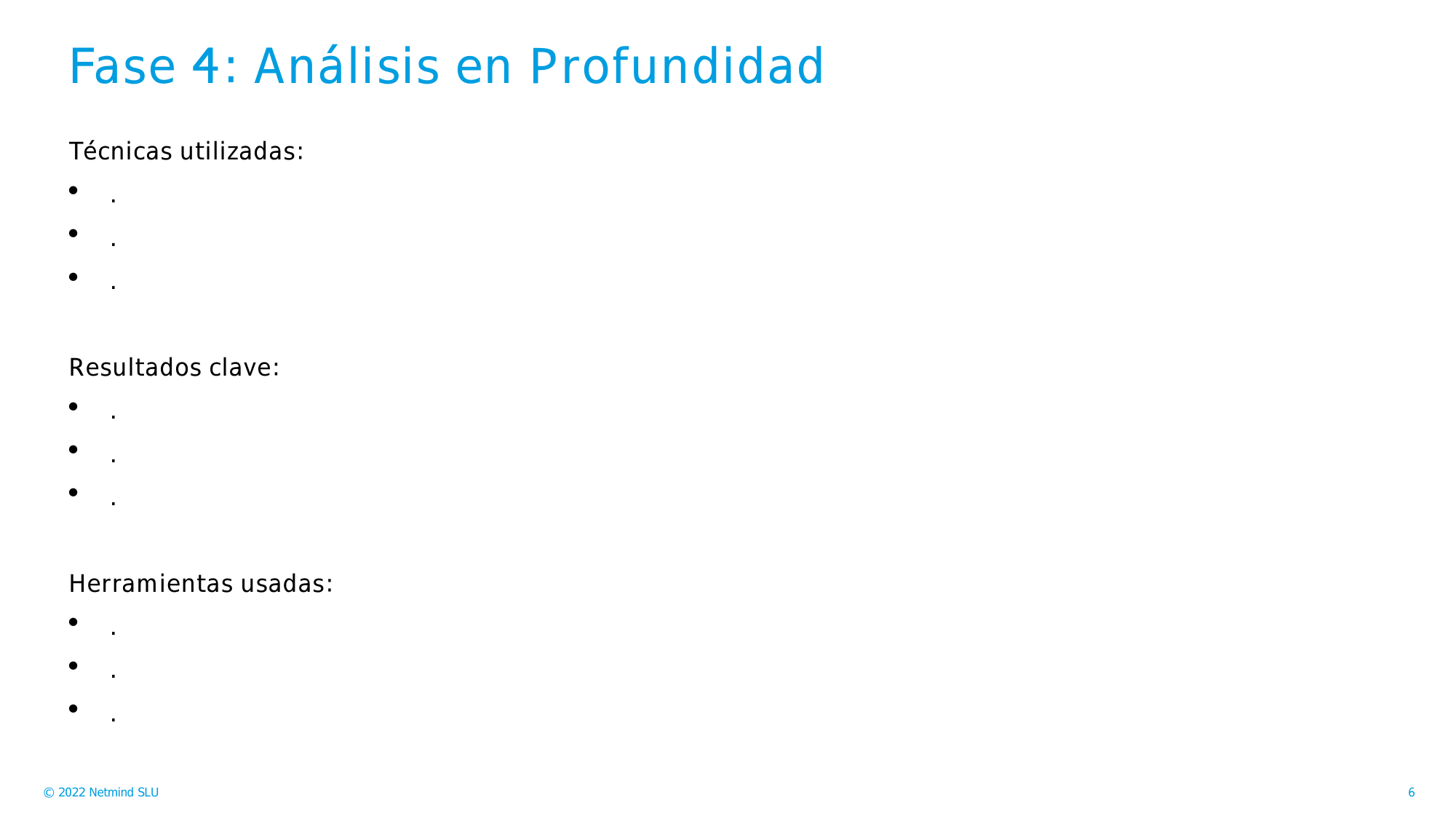

# Fase 4: Análisis en Profundidad
Técnicas utilizadas:
.
.
.

Resultados clave:
.
.
.

Herramientas usadas:
.
.
.
© 2022 Netmind SLU
6